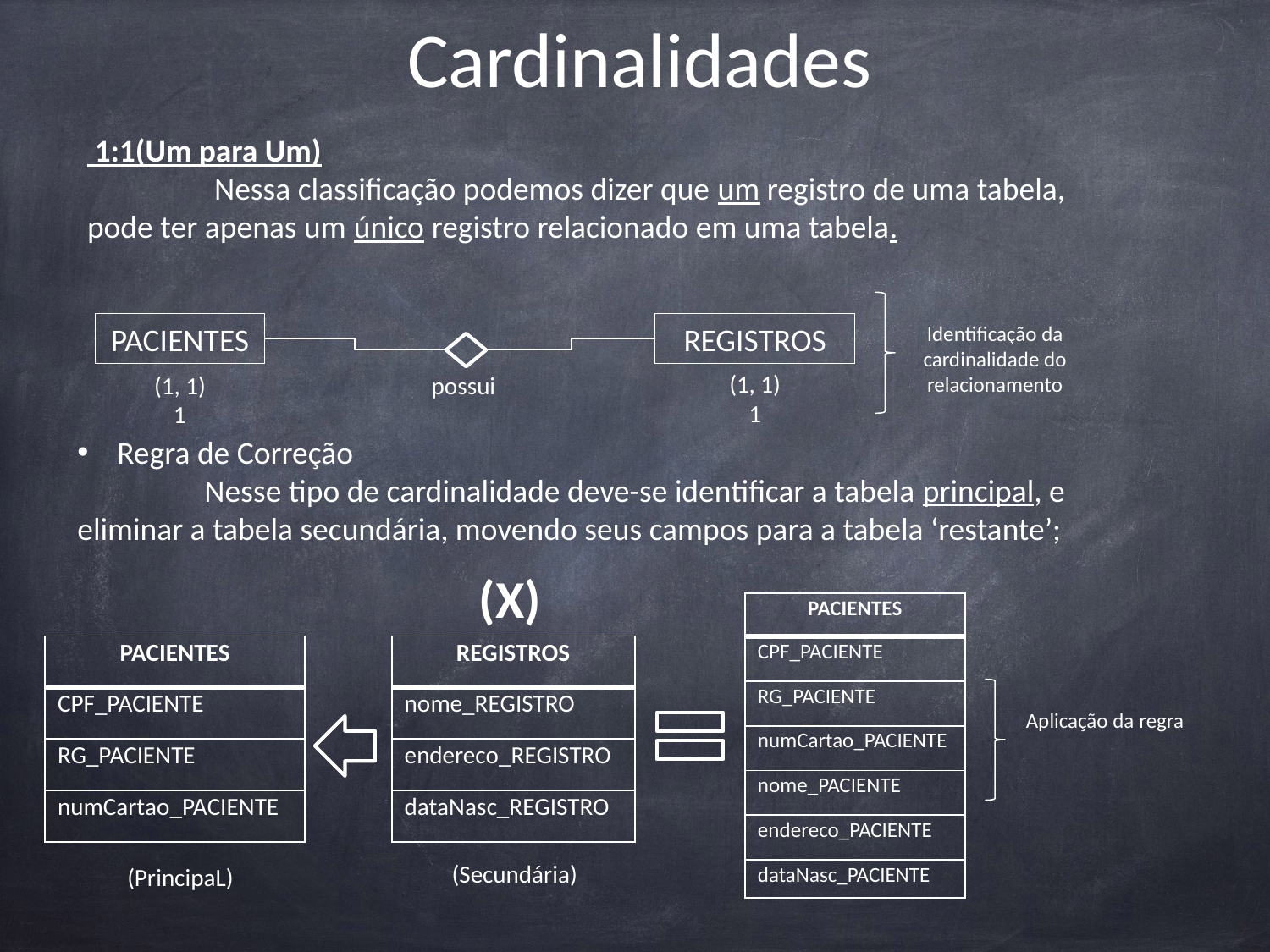

# Cardinalidades

 1:1(Um para Um)
	Nessa classificação podemos dizer que um registro de uma tabela, pode ter apenas um único registro relacionado em uma tabela.

PACIENTES
REGISTROS
Identificação da cardinalidade do relacionamento

(1, 1)
1
(1, 1)
1
possui
Regra de Correção
	Nesse tipo de cardinalidade deve-se identificar a tabela principal, e eliminar a tabela secundária, movendo seus campos para a tabela ‘restante’;
(X)
| PACIENTES |
| --- |
| CPF\_PACIENTE |
| RG\_PACIENTE |
| numCartao\_PACIENTE |
| nome\_PACIENTE |
| endereco\_PACIENTE |
| dataNasc\_PACIENTE |
| PACIENTES |
| --- |
| CPF\_PACIENTE |
| RG\_PACIENTE |
| numCartao\_PACIENTE |
| REGISTROS |
| --- |
| nome\_REGISTRO |
| endereco\_REGISTRO |
| dataNasc\_REGISTRO |

Aplicação da regra

(Secundária)
(PrincipaL)